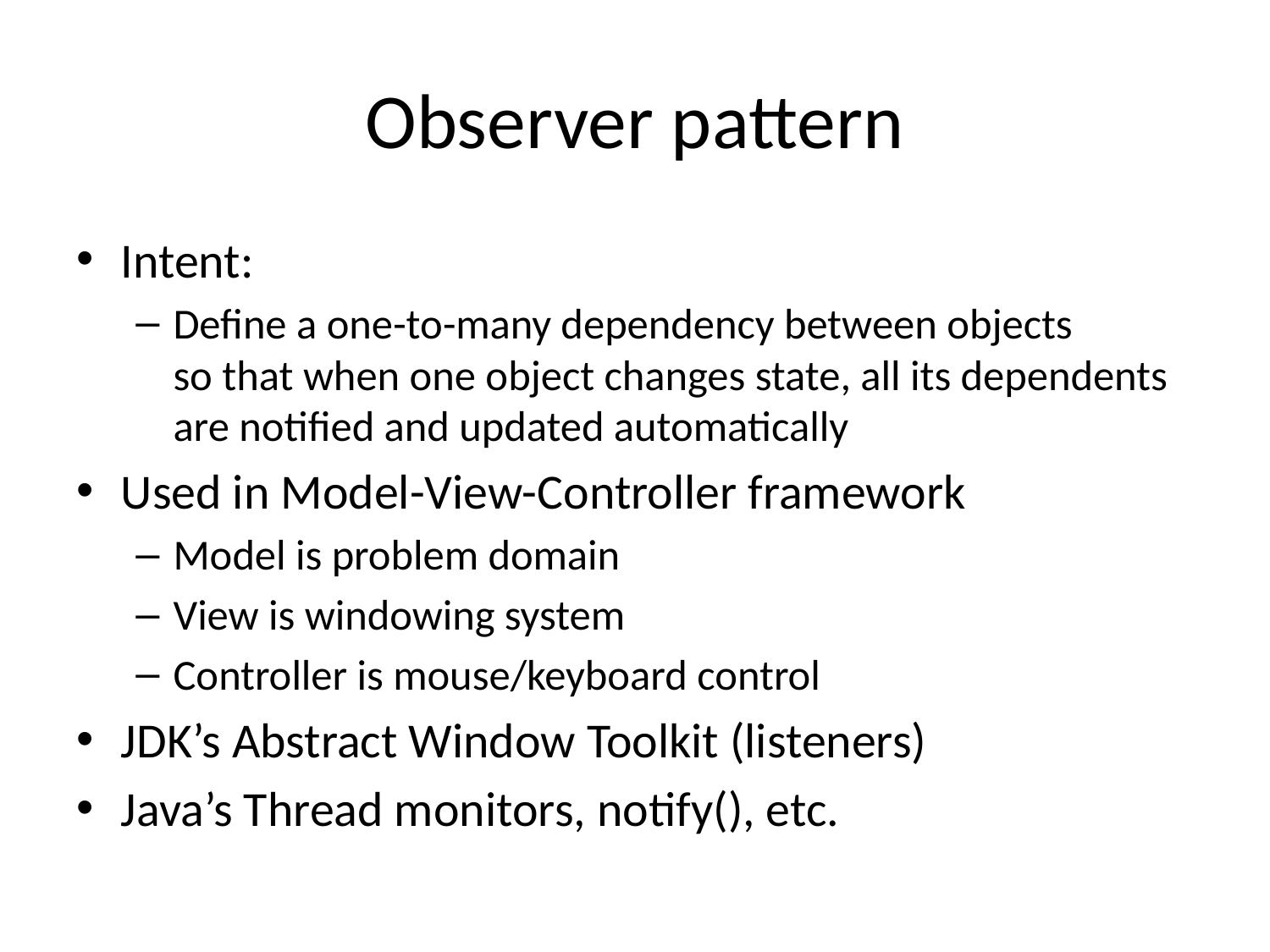

# Observer pattern
Intent:
Define a one-to-many dependency between objects
so that when one object changes state, all its dependents are notified and updated automatically
Used in Model-View-Controller framework
Model is problem domain
View is windowing system
Controller is mouse/keyboard control
JDK’s Abstract Window Toolkit (listeners)
Java’s Thread monitors, notify(), etc.